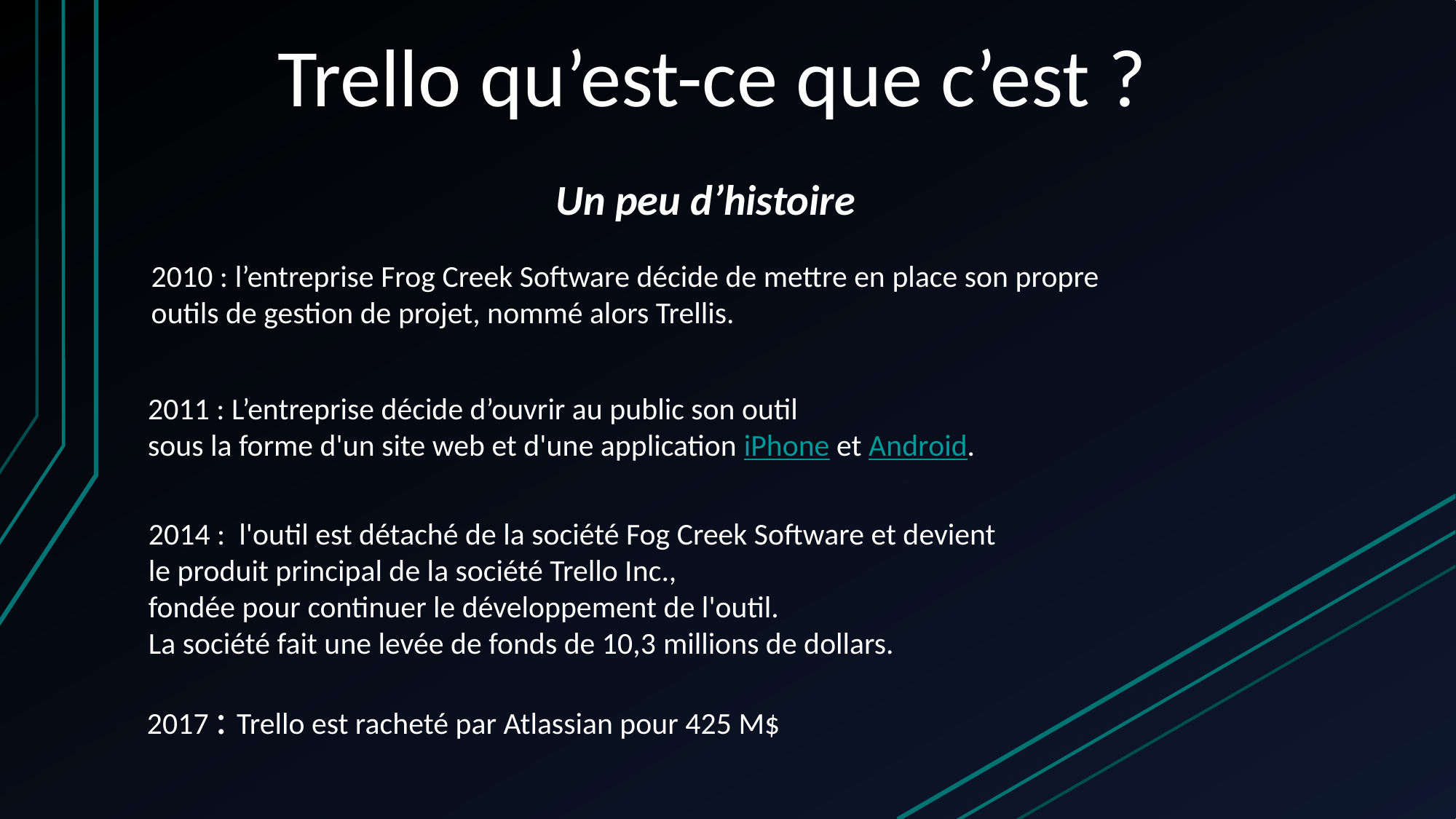

# Trello qu’est-ce que c’est ?
Un peu d’histoire
2010 : l’entreprise Frog Creek Software décide de mettre en place son propre
outils de gestion de projet, nommé alors Trellis.
2011 : L’entreprise décide d’ouvrir au public son outil
sous la forme d'un site web et d'une application iPhone et Android.
2014 :  l'outil est détaché de la société Fog Creek Software et devient
le produit principal de la société Trello Inc.,
fondée pour continuer le développement de l'outil.
La société fait une levée de fonds de 10,3 millions de dollars.
2017 : Trello est racheté par Atlassian pour 425 M$